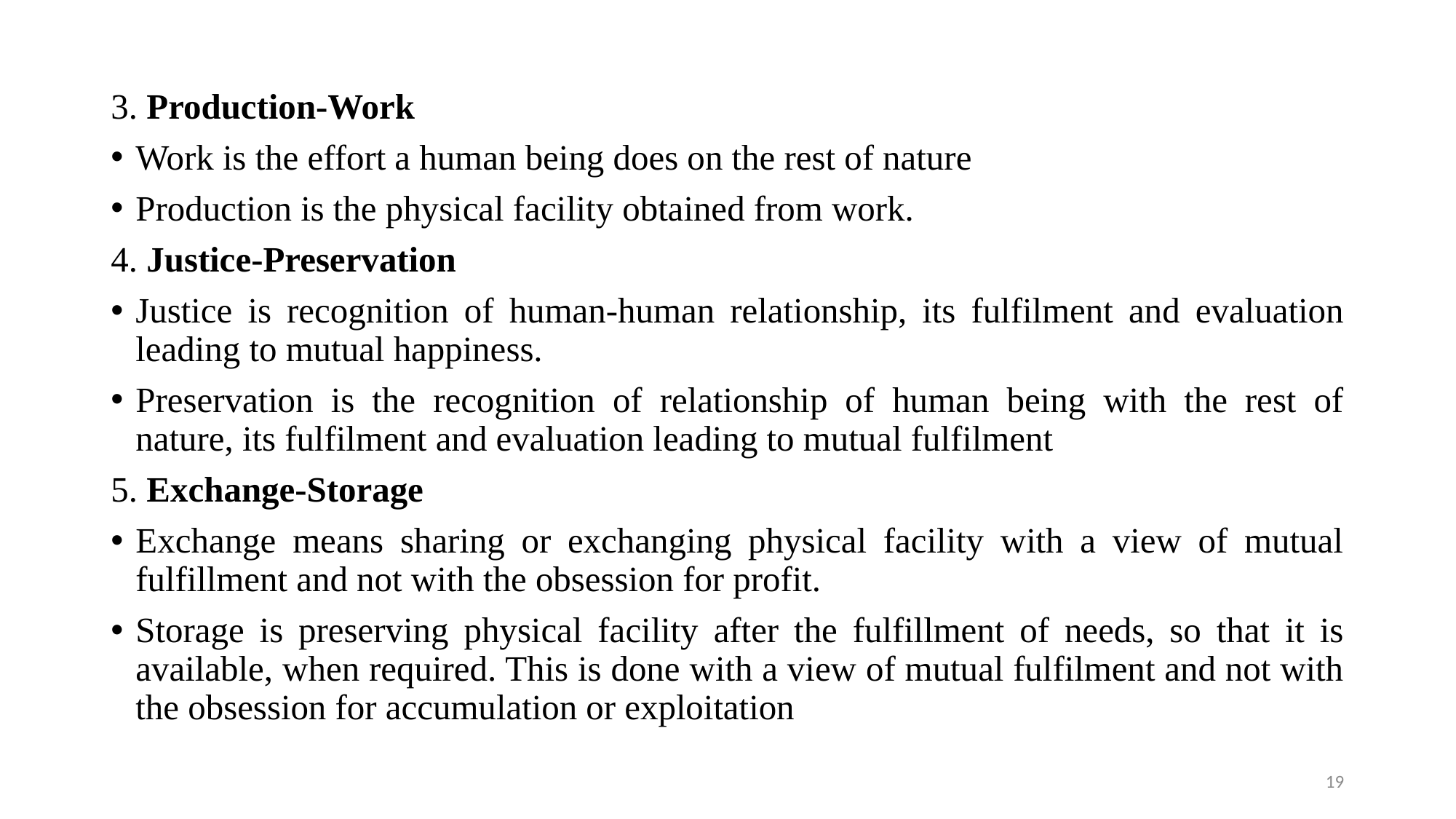

3. Production-Work
Work is the effort a human being does on the rest of nature
Production is the physical facility obtained from work.
4. Justice-Preservation
Justice is recognition of human-human relationship, its fulfilment and evaluation leading to mutual happiness.
Preservation is the recognition of relationship of human being with the rest of nature, its fulfilment and evaluation leading to mutual fulfilment
5. Exchange-Storage
Exchange means sharing or exchanging physical facility with a view of mutual fulfillment and not with the obsession for profit.
Storage is preserving physical facility after the fulfillment of needs, so that it is available, when required. This is done with a view of mutual fulfilment and not with the obsession for accumulation or exploitation

19